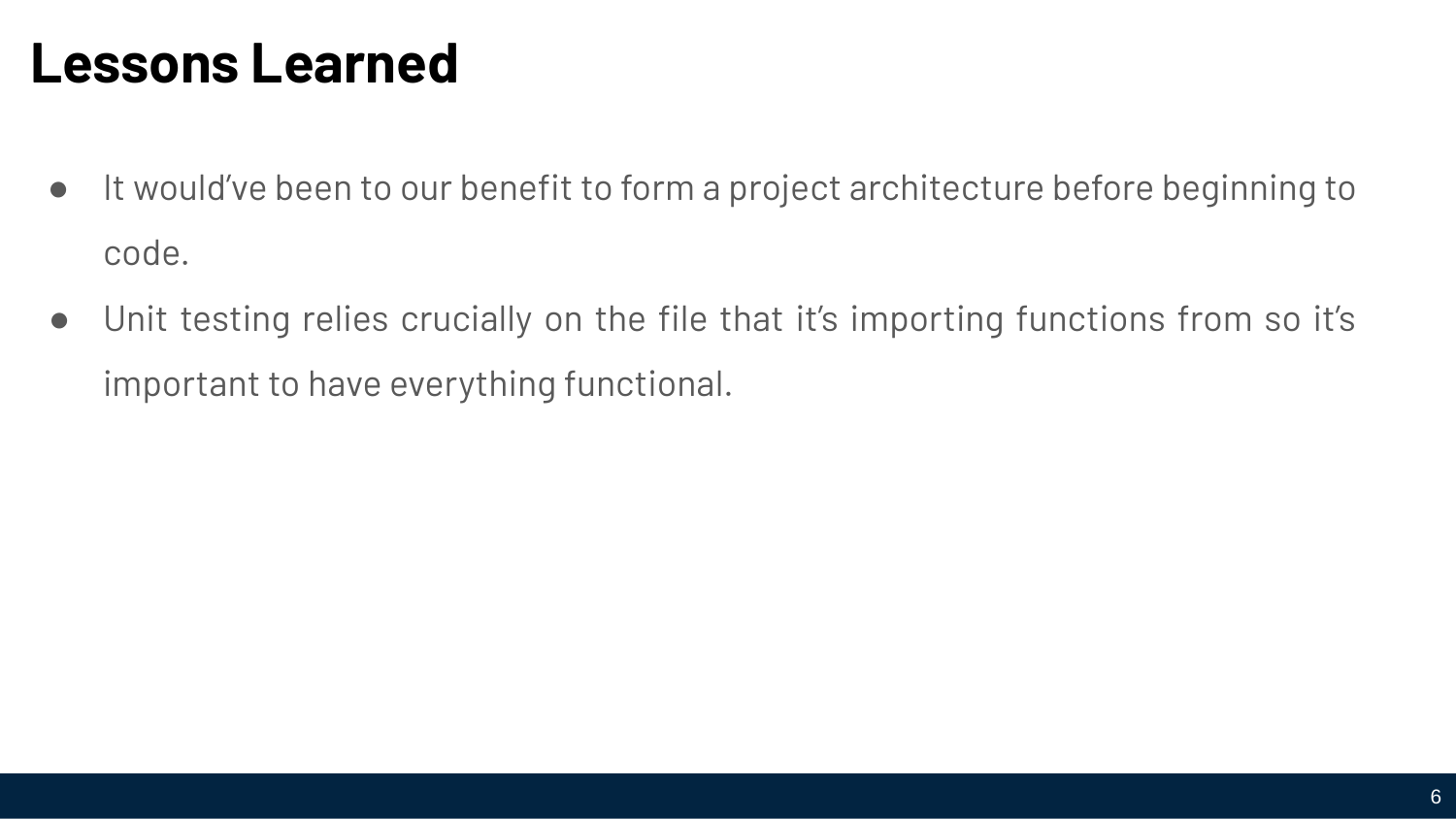

# Lessons Learned
It would’ve been to our benefit to form a project architecture before beginning to code.
Unit testing relies crucially on the file that it’s importing functions from so it’s important to have everything functional.
6